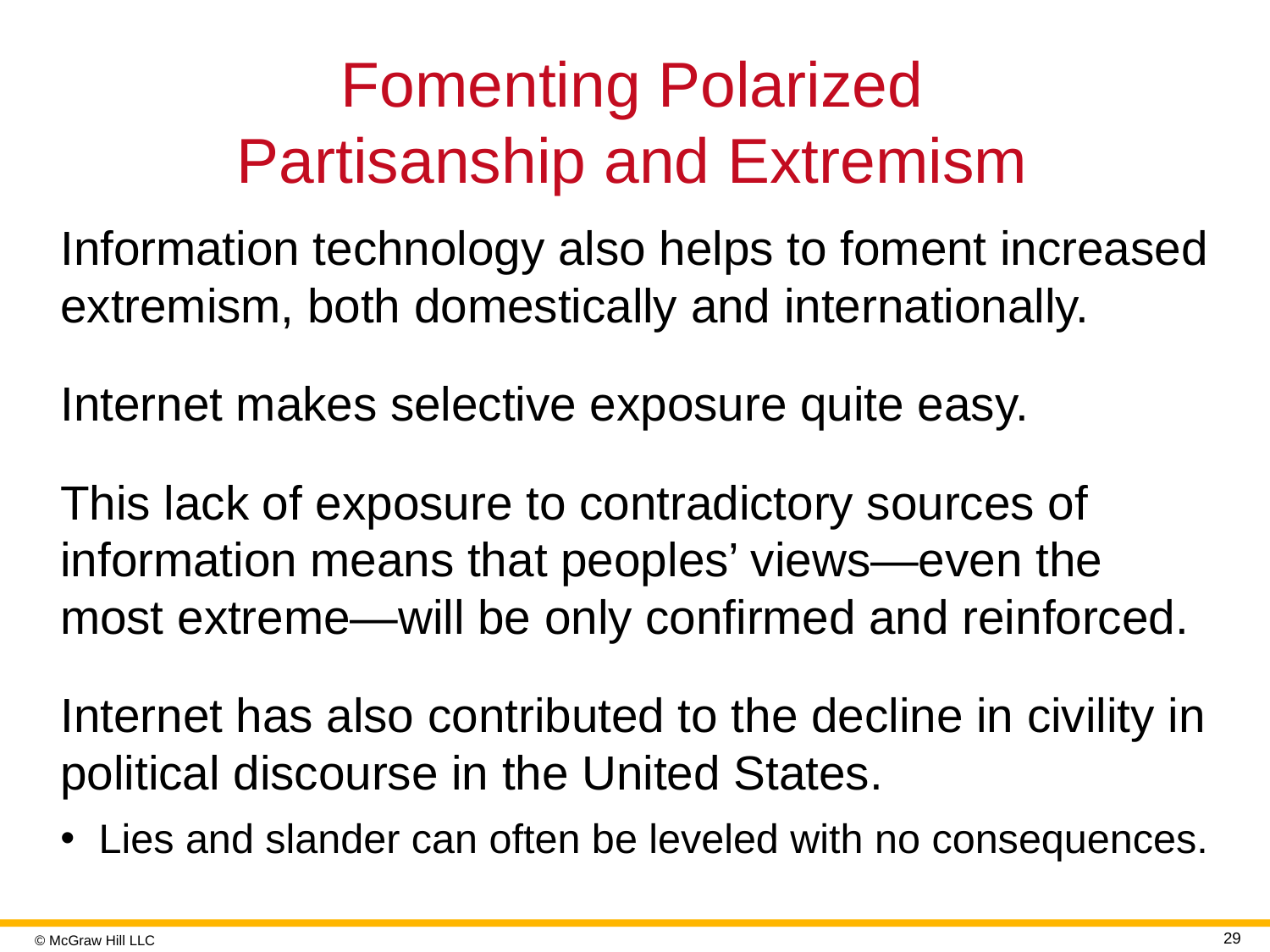

# Fomenting Polarized Partisanship and Extremism
Information technology also helps to foment increased extremism, both domestically and internationally.
Internet makes selective exposure quite easy.
This lack of exposure to contradictory sources of information means that peoples’ views—even the most extreme—will be only confirmed and reinforced.
Internet has also contributed to the decline in civility in political discourse in the United States.
Lies and slander can often be leveled with no consequences.
29